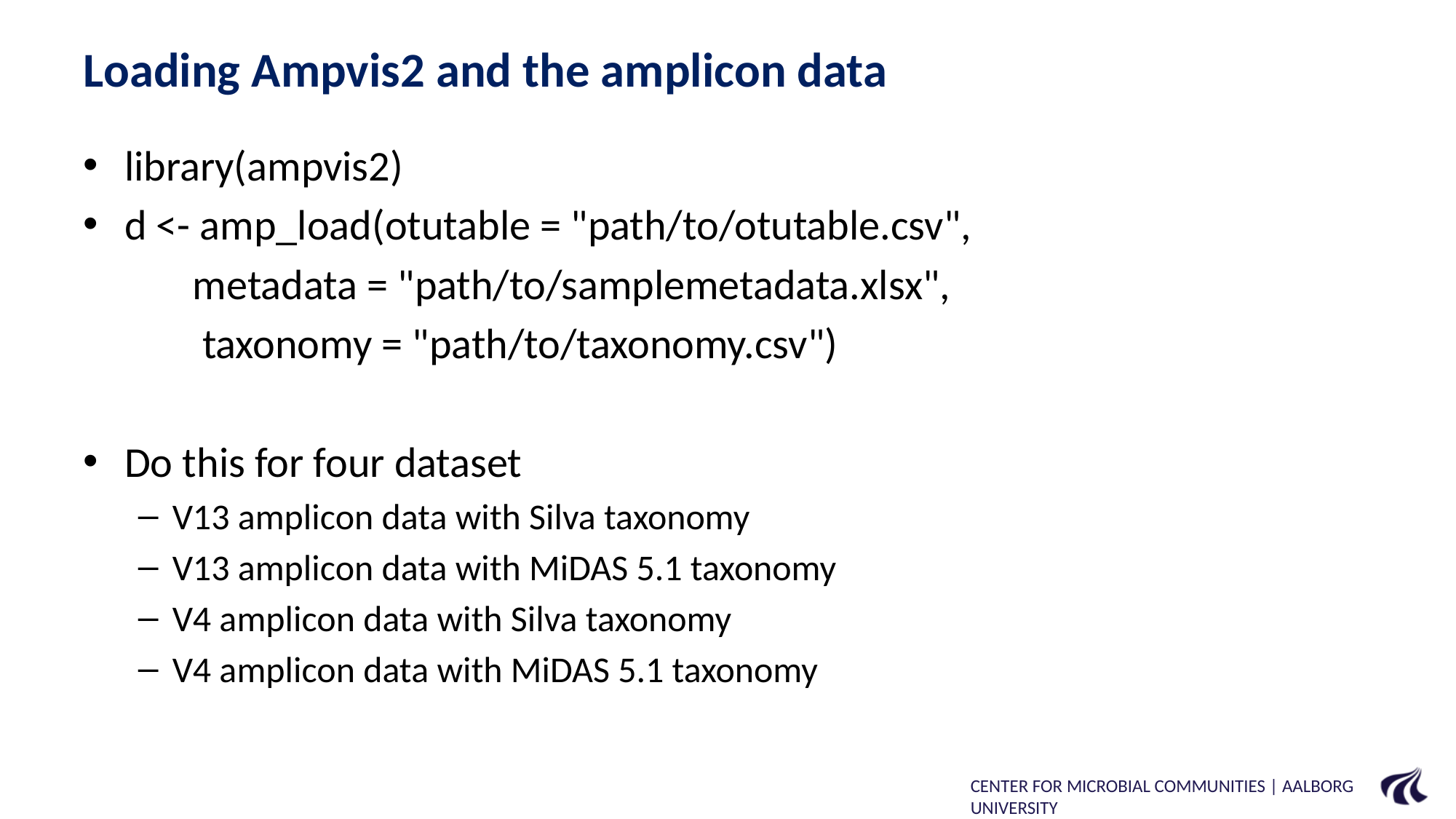

# Loading Ampvis2 and the amplicon data
library(ampvis2)
d <- amp_load(otutable = "path/to/otutable.csv",
	metadata = "path/to/samplemetadata.xlsx",
	 taxonomy = "path/to/taxonomy.csv")

Do this for four dataset
V13 amplicon data with Silva taxonomy
V13 amplicon data with MiDAS 5.1 taxonomy
V4 amplicon data with Silva taxonomy
V4 amplicon data with MiDAS 5.1 taxonomy